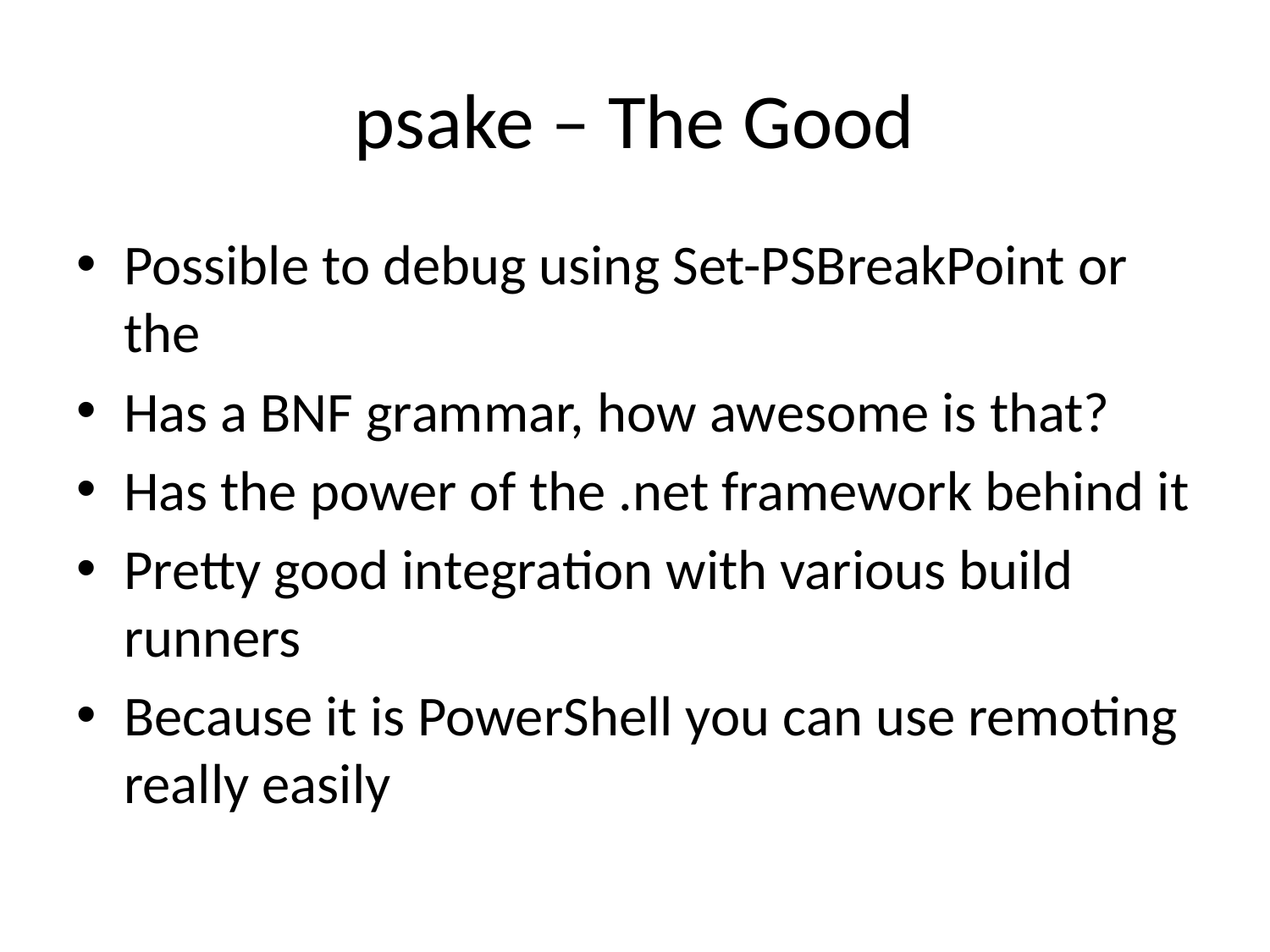

# psake – The Good
Possible to debug using Set-PSBreakPoint or the
Has a BNF grammar, how awesome is that?
Has the power of the .net framework behind it
Pretty good integration with various build runners
Because it is PowerShell you can use remoting really easily